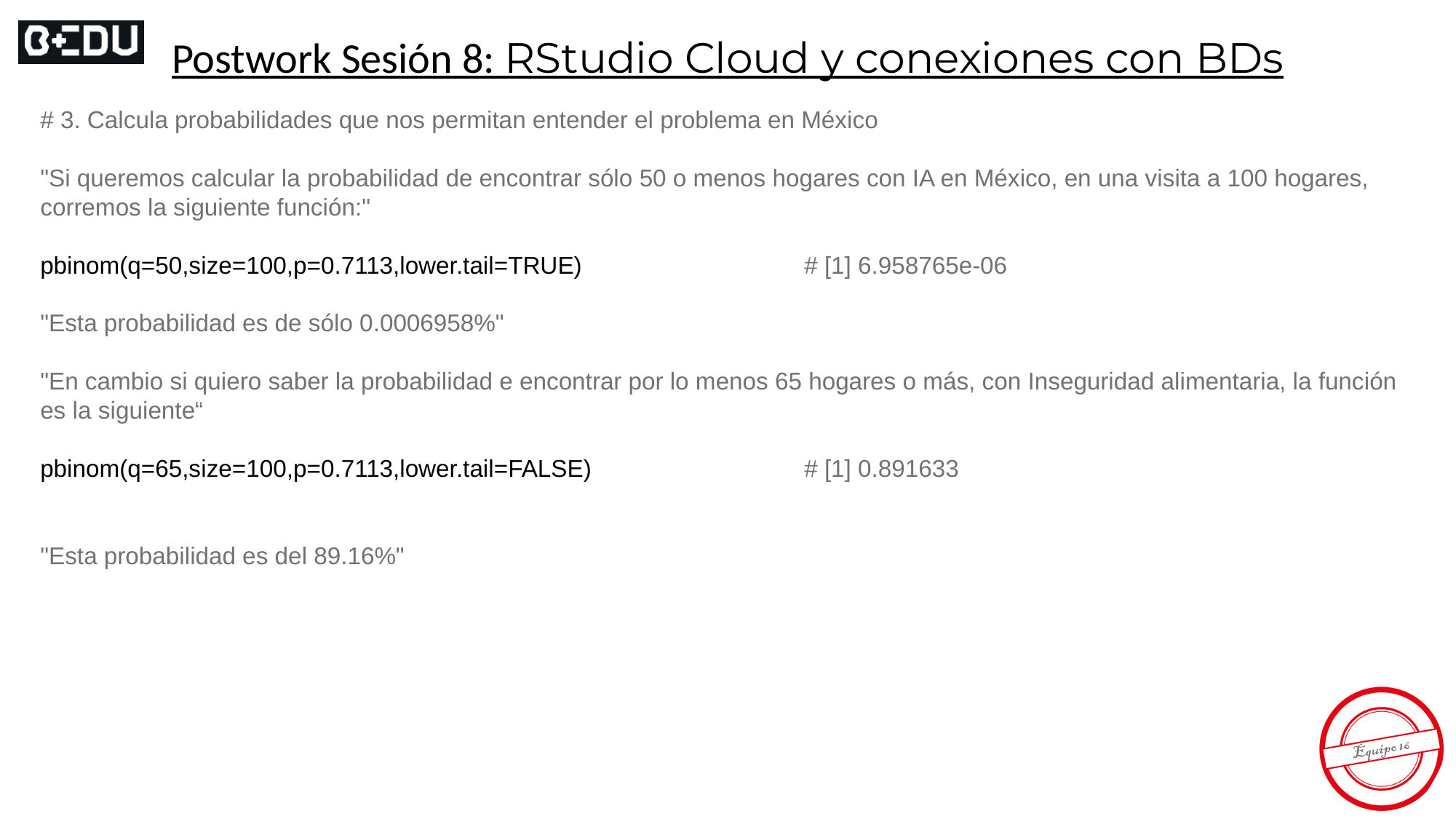

Postwork Sesión 8: RStudio Cloud y conexiones con BDs

# 3. Calcula probabilidades que nos permitan entender el problema en México

"Si queremos calcular la probabilidad de encontrar sólo 50 o menos hogares con IA en México, en una visita a 100 hogares, corremos la siguiente función:"

pbinom(q=50,size=100,p=0.7113,lower.tail=TRUE)			# [1] 6.958765e-06

"Esta probabilidad es de sólo 0.0006958%"

"En cambio si quiero saber la probabilidad e encontrar por lo menos 65 hogares o más, con Inseguridad alimentaria, la función es la siguiente“

pbinom(q=65,size=100,p=0.7113,lower.tail=FALSE)		# [1] 0.891633

"Esta probabilidad es del 89.16%"